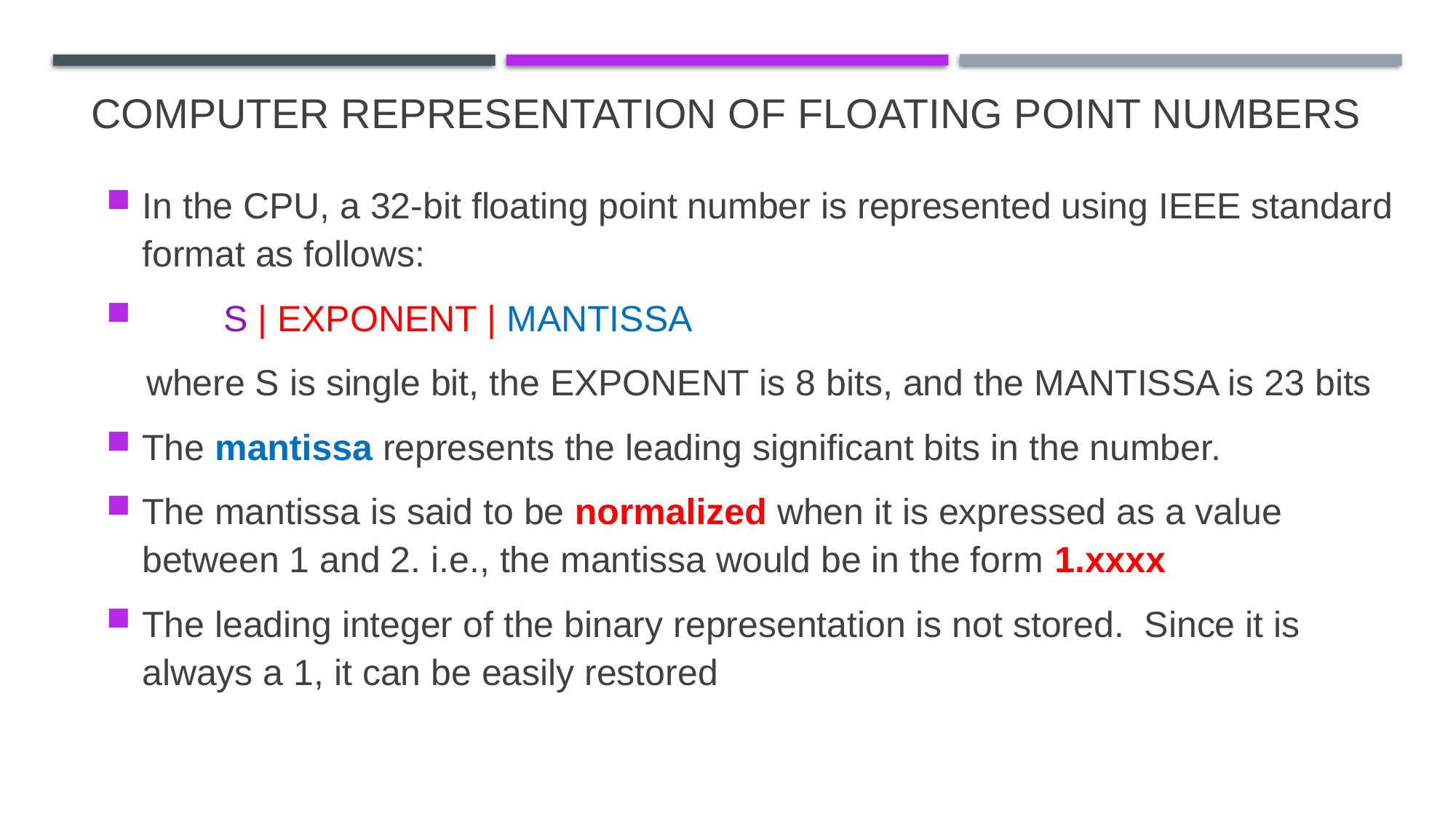

# COMPUTER REPRESENTATION OF FLOATING POINT NUMBERS
In the CPU, a 32-bit floating point number is represented using IEEE standard format as follows:
        S | EXPONENT | MANTISSA
    where S is single bit, the EXPONENT is 8 bits, and the MANTISSA is 23 bits
The mantissa represents the leading significant bits in the number.
The mantissa is said to be normalized when it is expressed as a value between 1 and 2. i.e., the mantissa would be in the form 1.xxxx
The leading integer of the binary representation is not stored.  Since it is always a 1, it can be easily restored